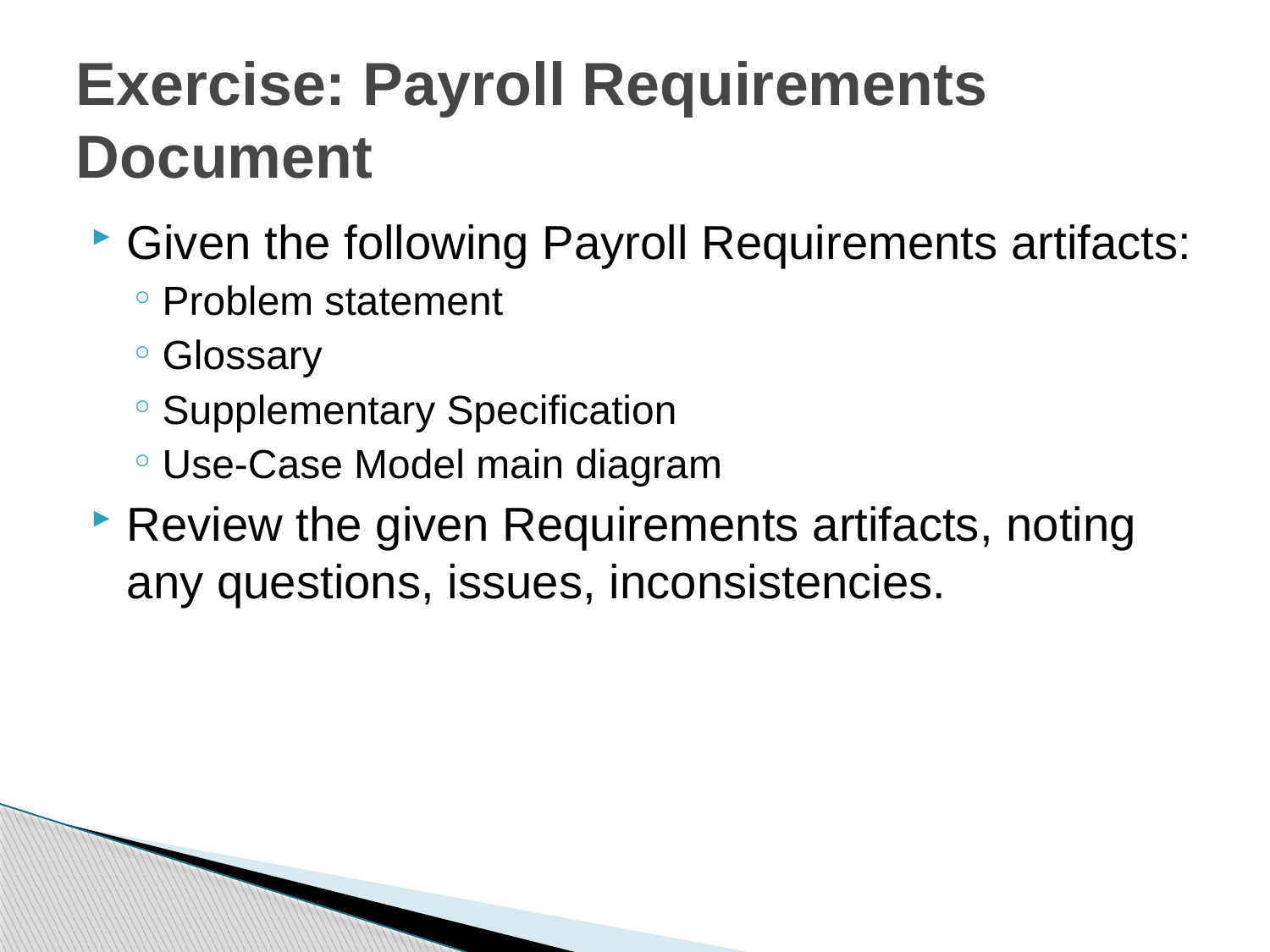

# Exercise: Payroll Requirements Document
Given the following Payroll Requirements artifacts:
Problem statement
Glossary
Supplementary Specification
Use-Case Model main diagram
Review the given Requirements artifacts, noting any questions, issues, inconsistencies.